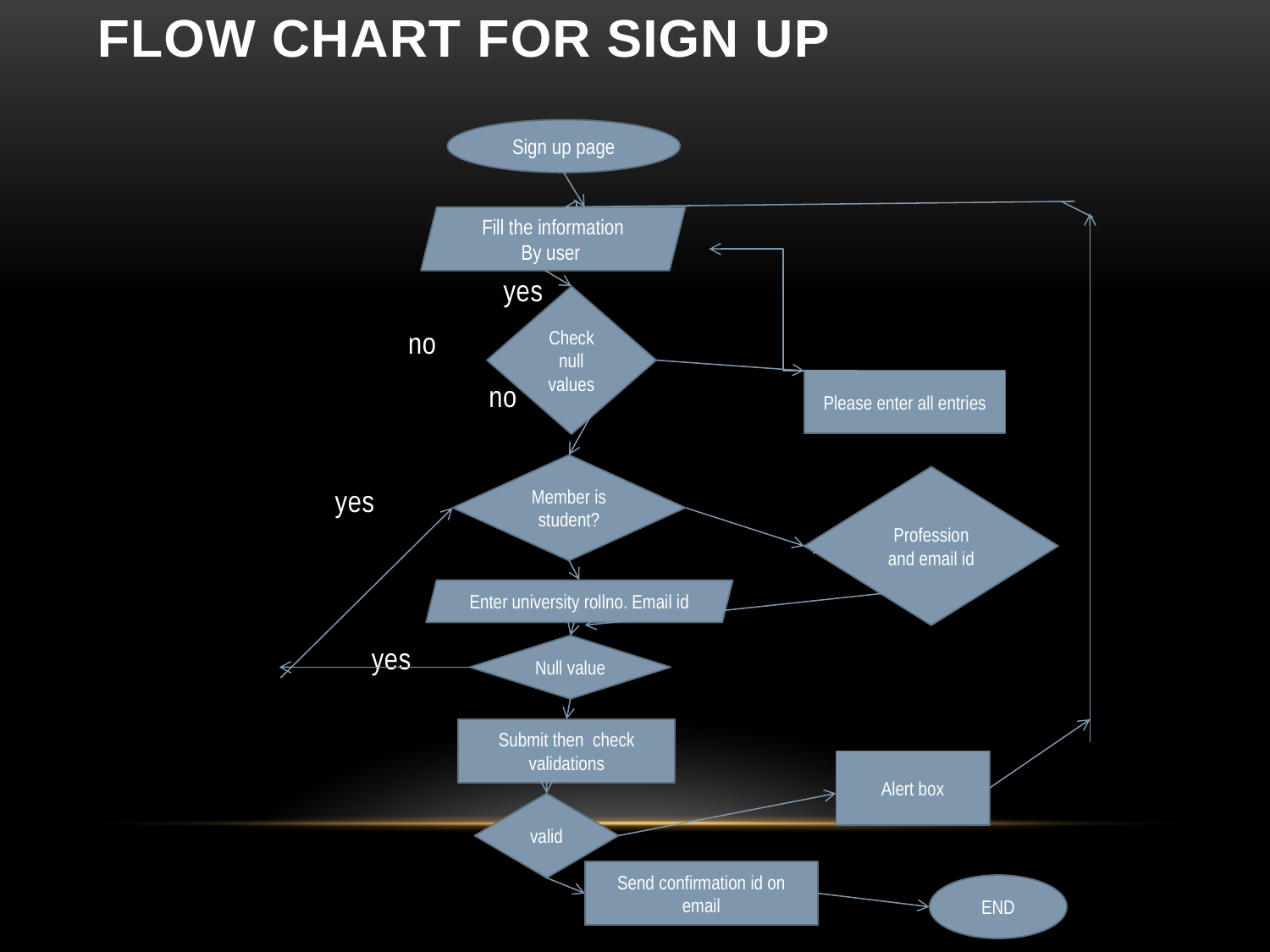

# Flow chart for sign up

                                                                   yes
                                                      no
                                                                 no

                                            yes                           no

                                                 yes
Sign up page
Fill the information
By user
Check null
values
Please enter all entries
Member is student?
Profession and email id
Enter university rollno. Email id
Null value
Submit then  check validations
Alert box
valid
Send confirmation id on email
END